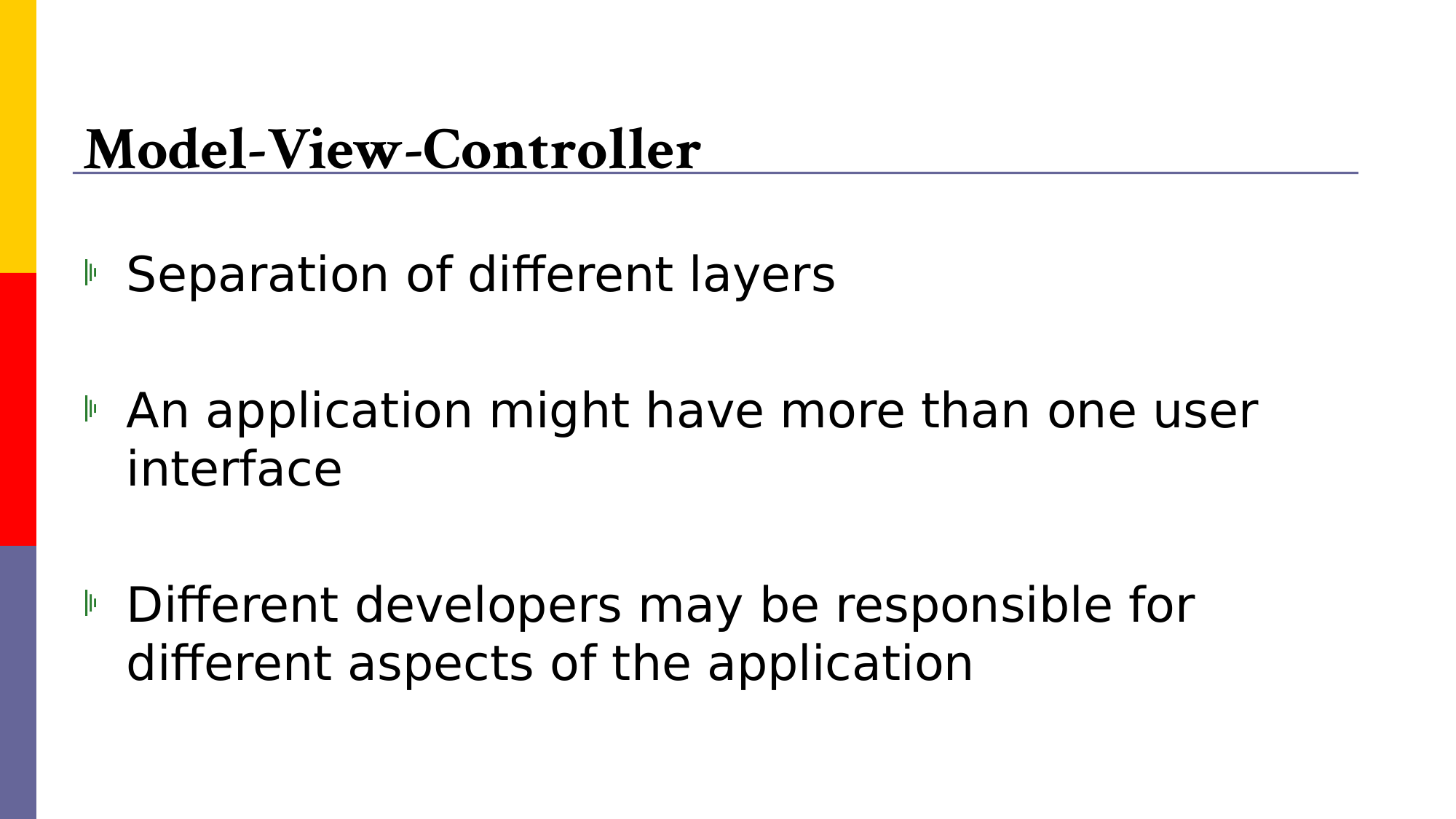

# Model-View-Controller
Separation of different layers

An application might have more than one user interface

Different developers may be responsible for different aspects of the application